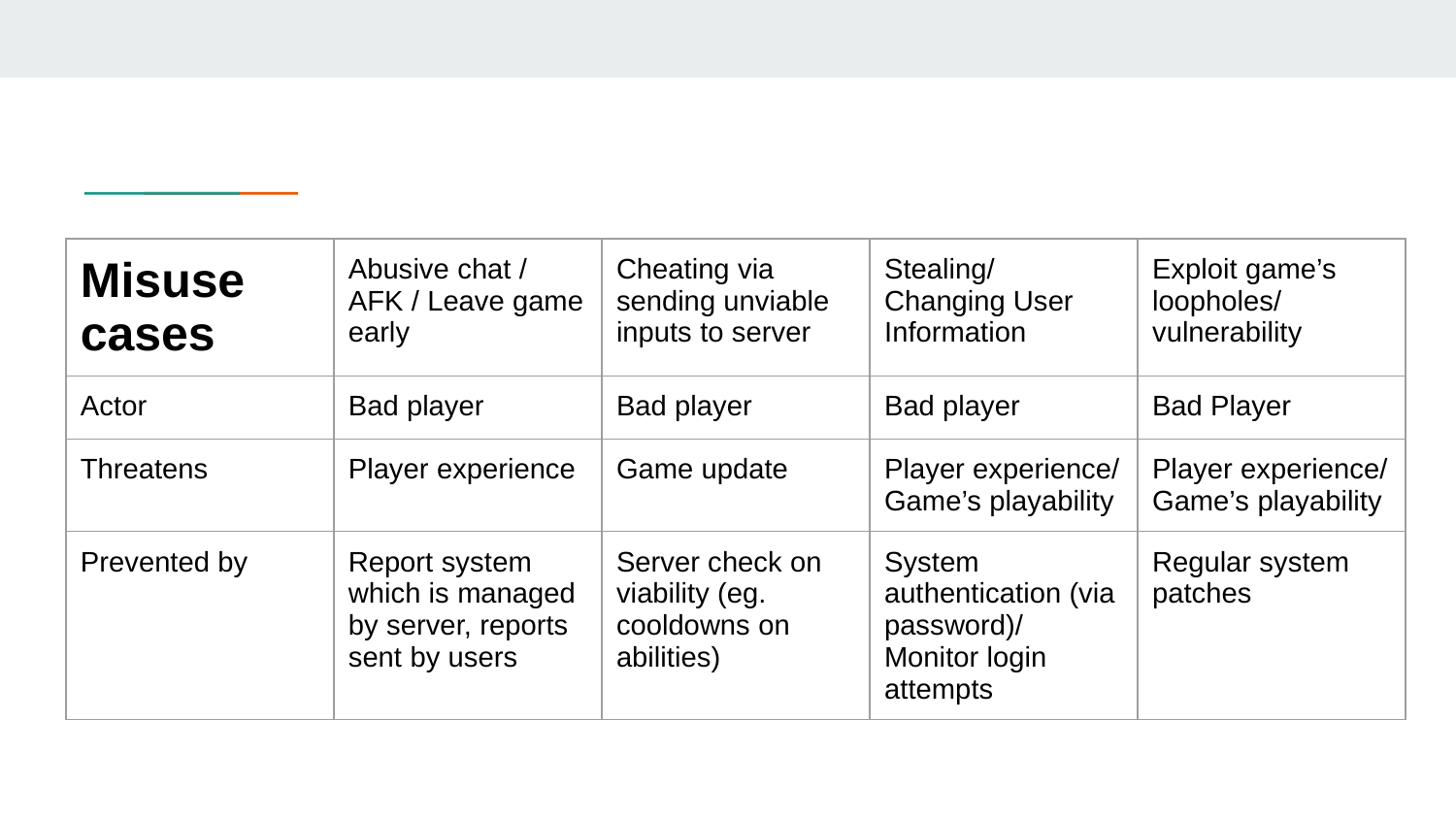

| Misuse cases | Abusive chat / AFK / Leave game early | Cheating via sending unviable inputs to server | Stealing/ Changing User Information | Exploit game’s loopholes/ vulnerability |
| --- | --- | --- | --- | --- |
| Actor | Bad player | Bad player | Bad player | Bad Player |
| Threatens | Player experience | Game update | Player experience/ Game’s playability | Player experience/ Game’s playability |
| Prevented by | Report system which is managed by server, reports sent by users | Server check on viability (eg. cooldowns on abilities) | System authentication (via password)/ Monitor login attempts | Regular system patches |